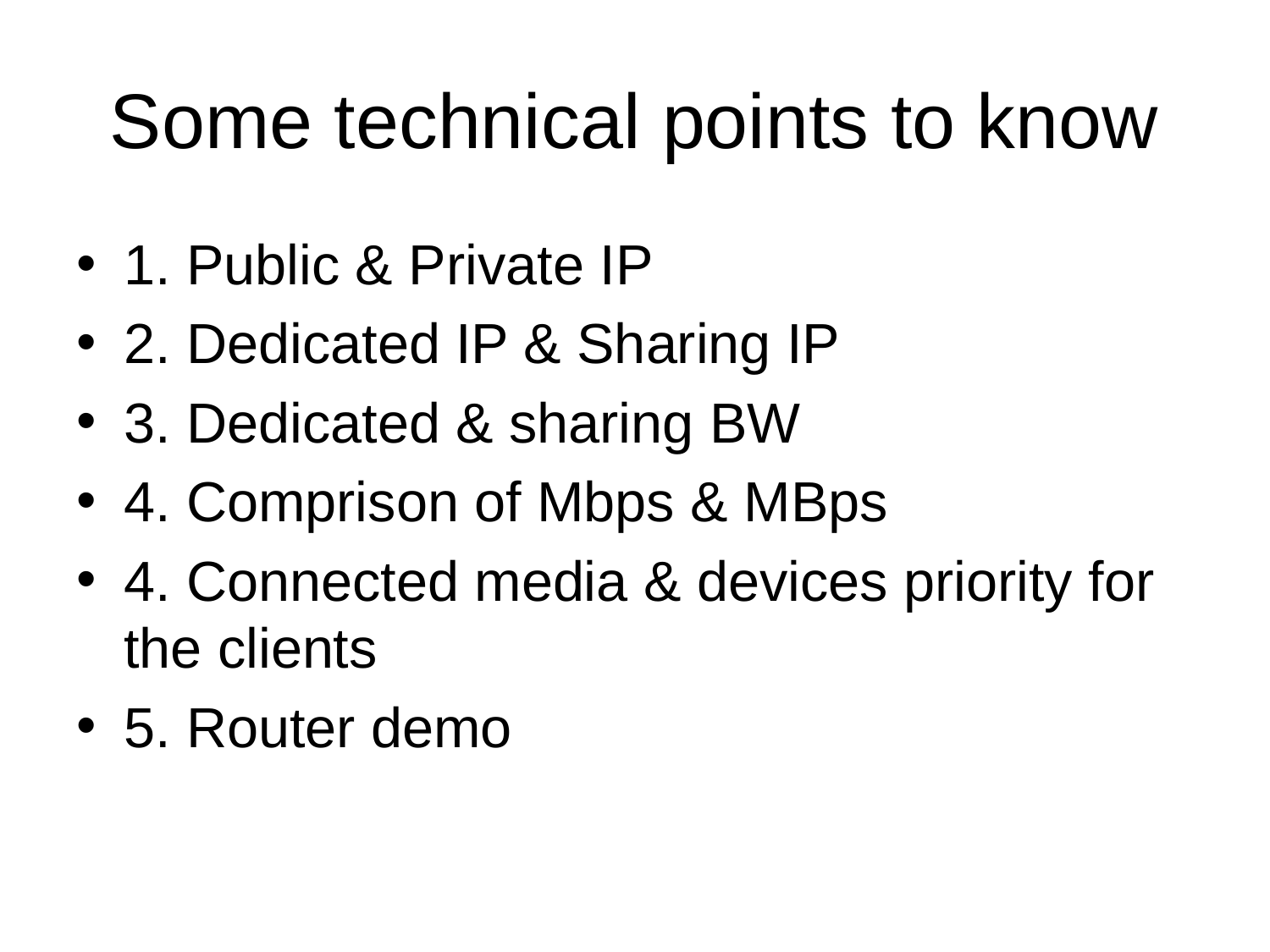

# Some technical points to know
1. Public & Private IP
2. Dedicated IP & Sharing IP
3. Dedicated & sharing BW
4. Comprison of Mbps & MBps
4. Connected media & devices priority for the clients
5. Router demo